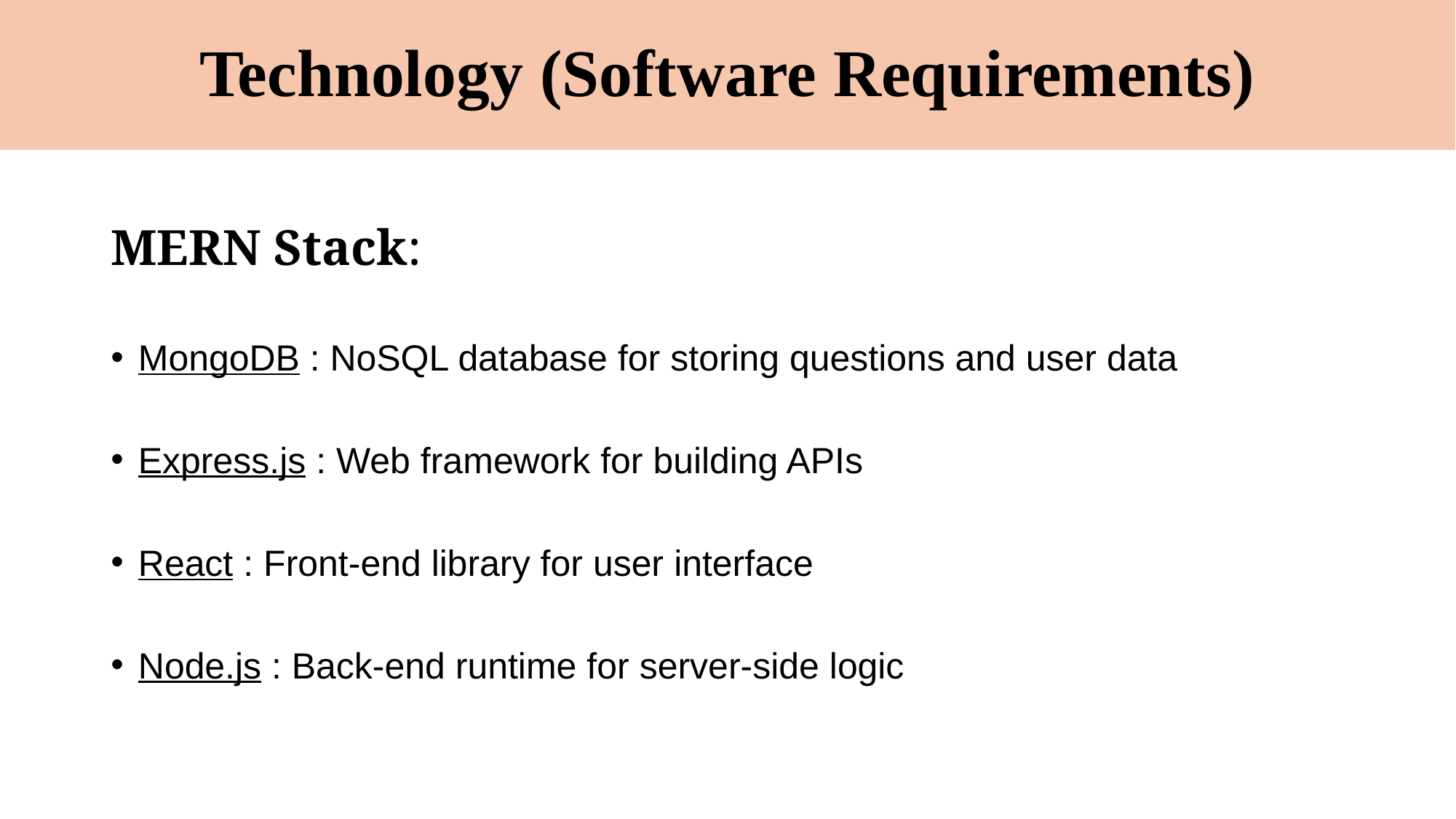

# Technology (Software Requirements)
MERN Stack:
MongoDB : NoSQL database for storing questions and user data
Express.js : Web framework for building APIs
React : Front-end library for user interface
Node.js : Back-end runtime for server-side logic